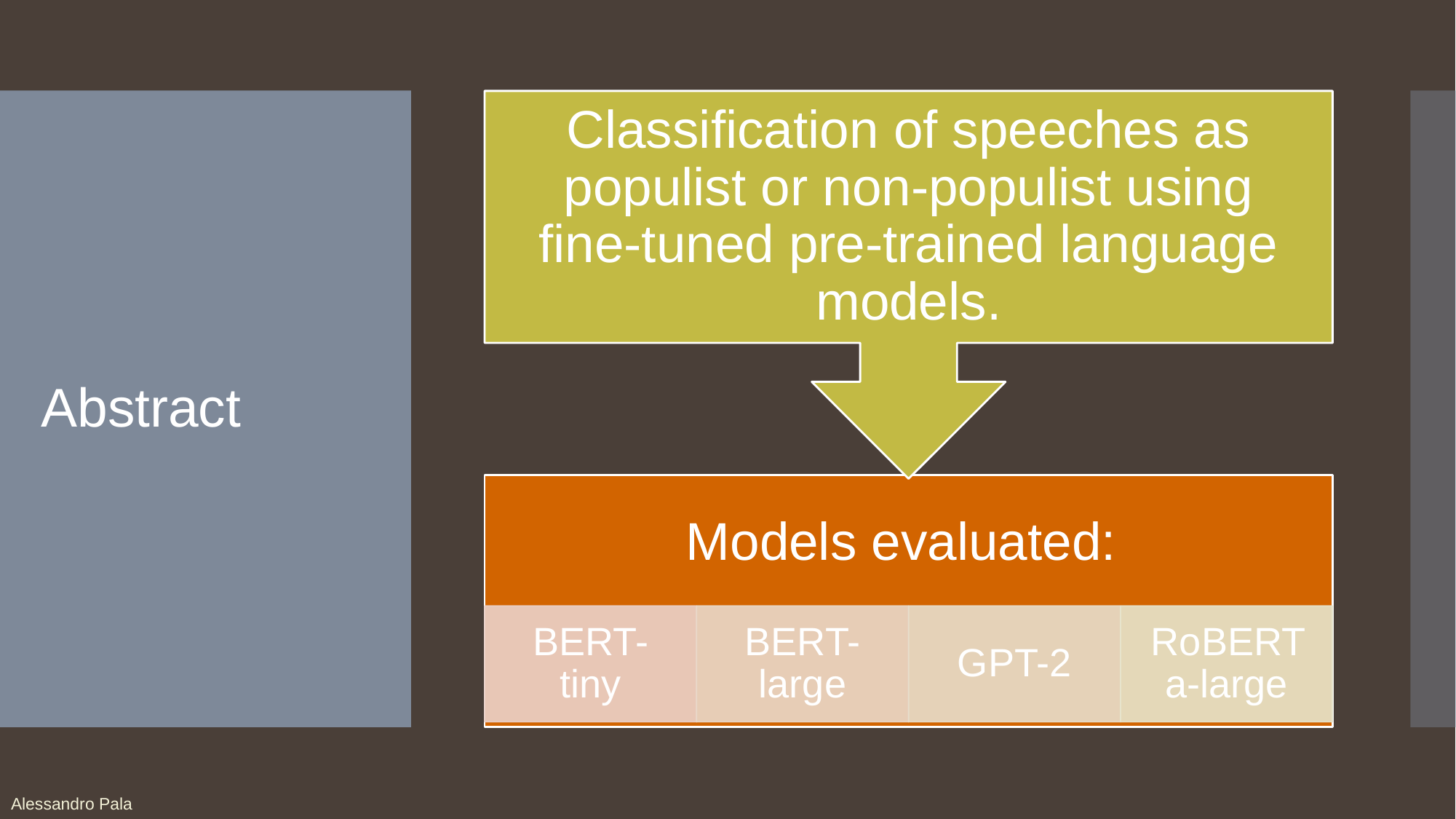

Classification of speeches as populist or non-populist using fine-tuned pre-trained language models.

Models evaluated:

BERT-tiny

BERT-large

GPT-2

RoBERTa-large
# Abstract
Alessandro Pala